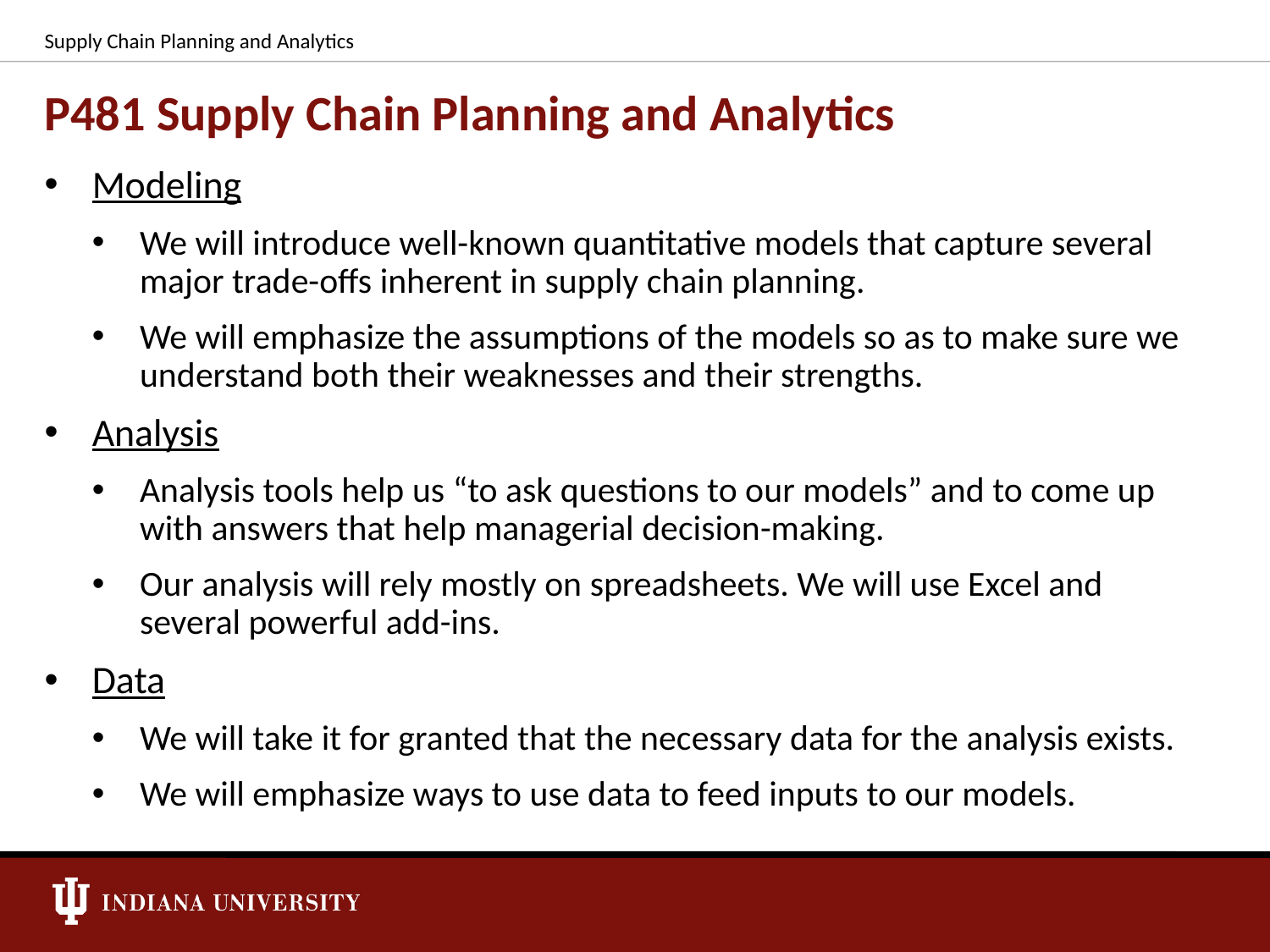

Supply Chain Planning and Analytics
# P481 Supply Chain Planning and Analytics
Modeling
We will introduce well-known quantitative models that capture several major trade-offs inherent in supply chain planning.
We will emphasize the assumptions of the models so as to make sure we understand both their weaknesses and their strengths.
Analysis
Analysis tools help us “to ask questions to our models” and to come up with answers that help managerial decision-making.
Our analysis will rely mostly on spreadsheets. We will use Excel and several powerful add-ins.
Data
We will take it for granted that the necessary data for the analysis exists.
We will emphasize ways to use data to feed inputs to our models.